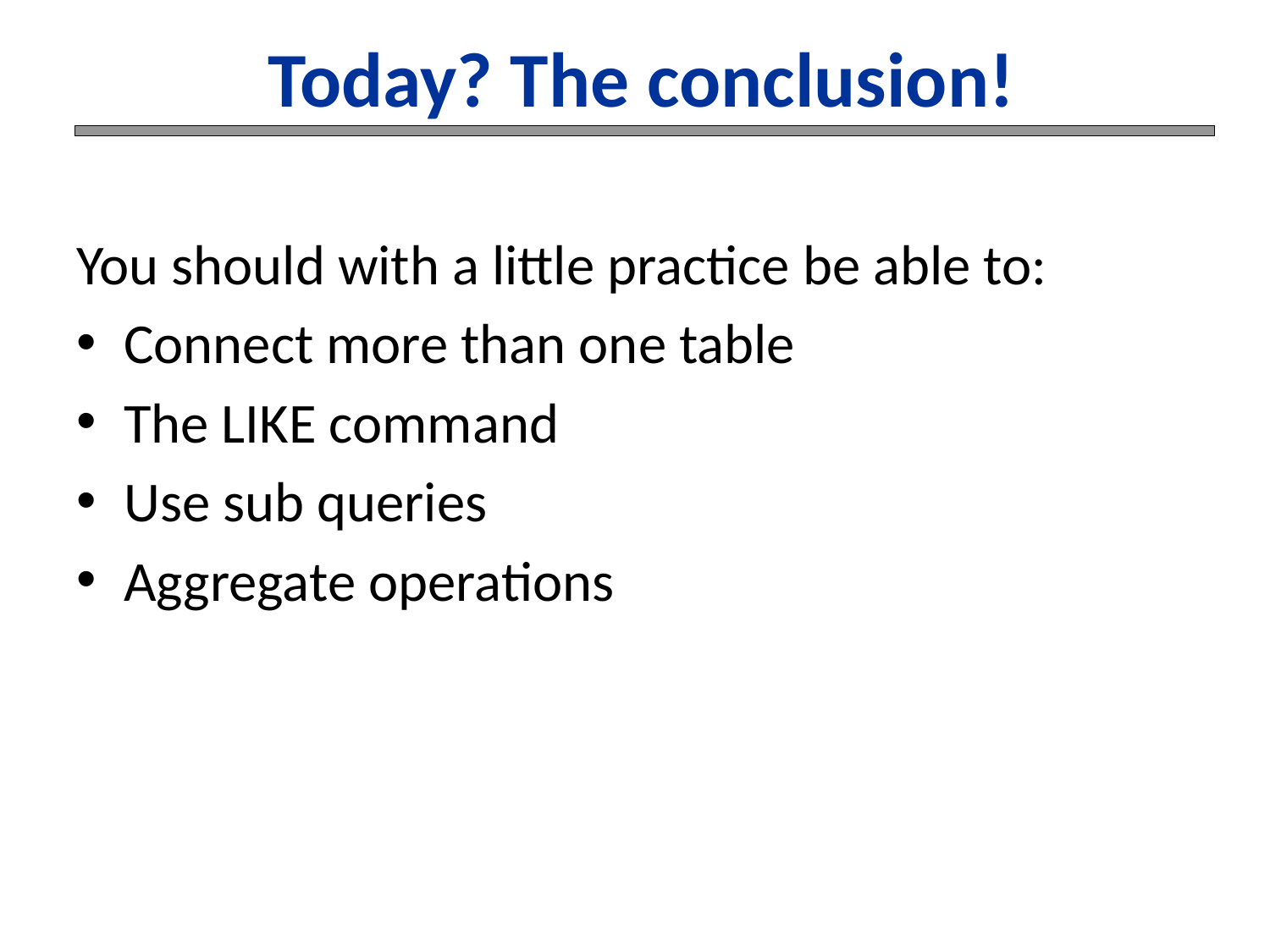

# Today? The conclusion!

You should with a little practice be able to:
Connect more than one table
The LIKE command
Use sub queries
Aggregate operations